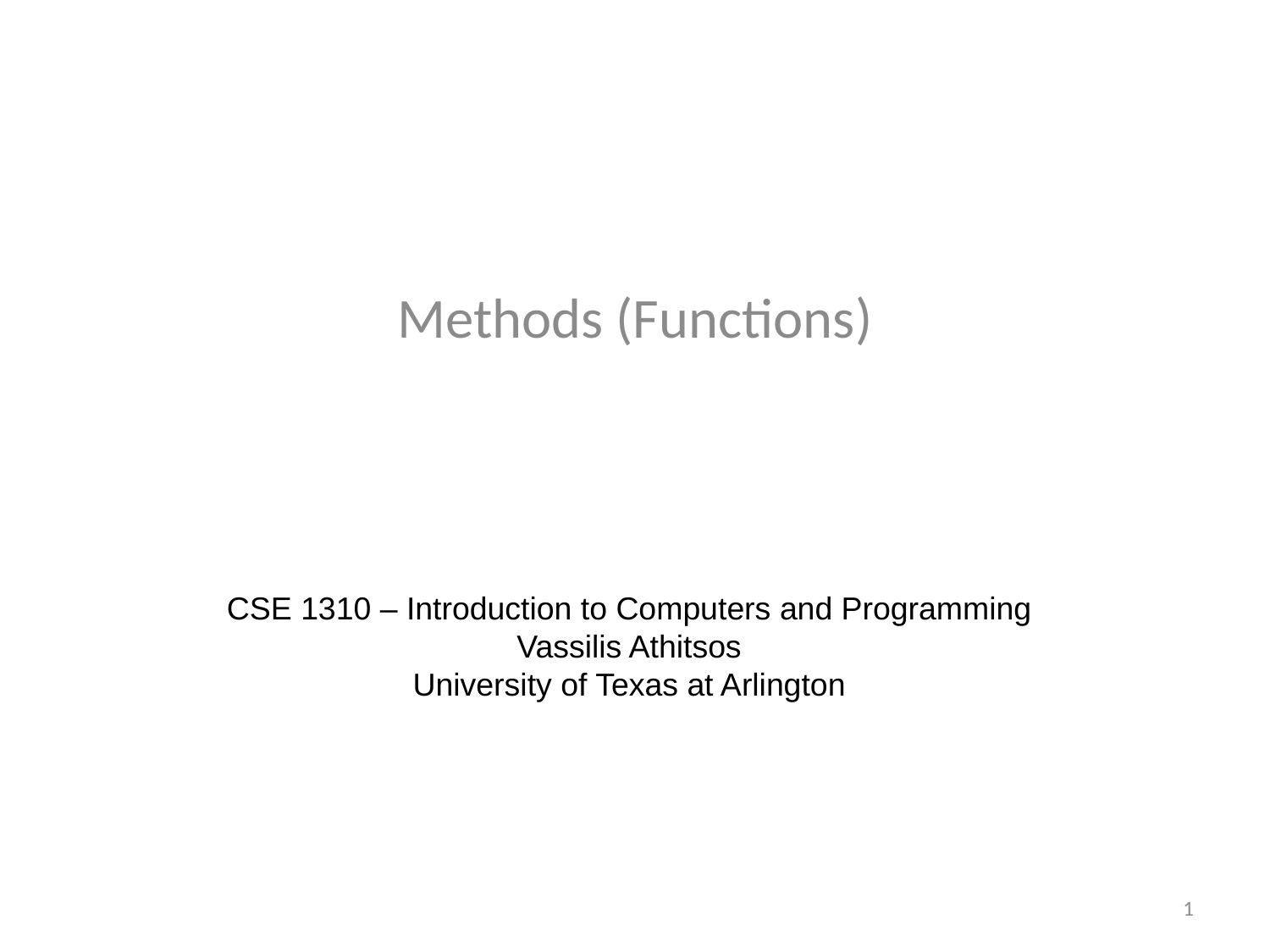

Methods (Functions)
CSE 1310 – Introduction to Computers and Programming
Vassilis Athitsos
University of Texas at Arlington
1